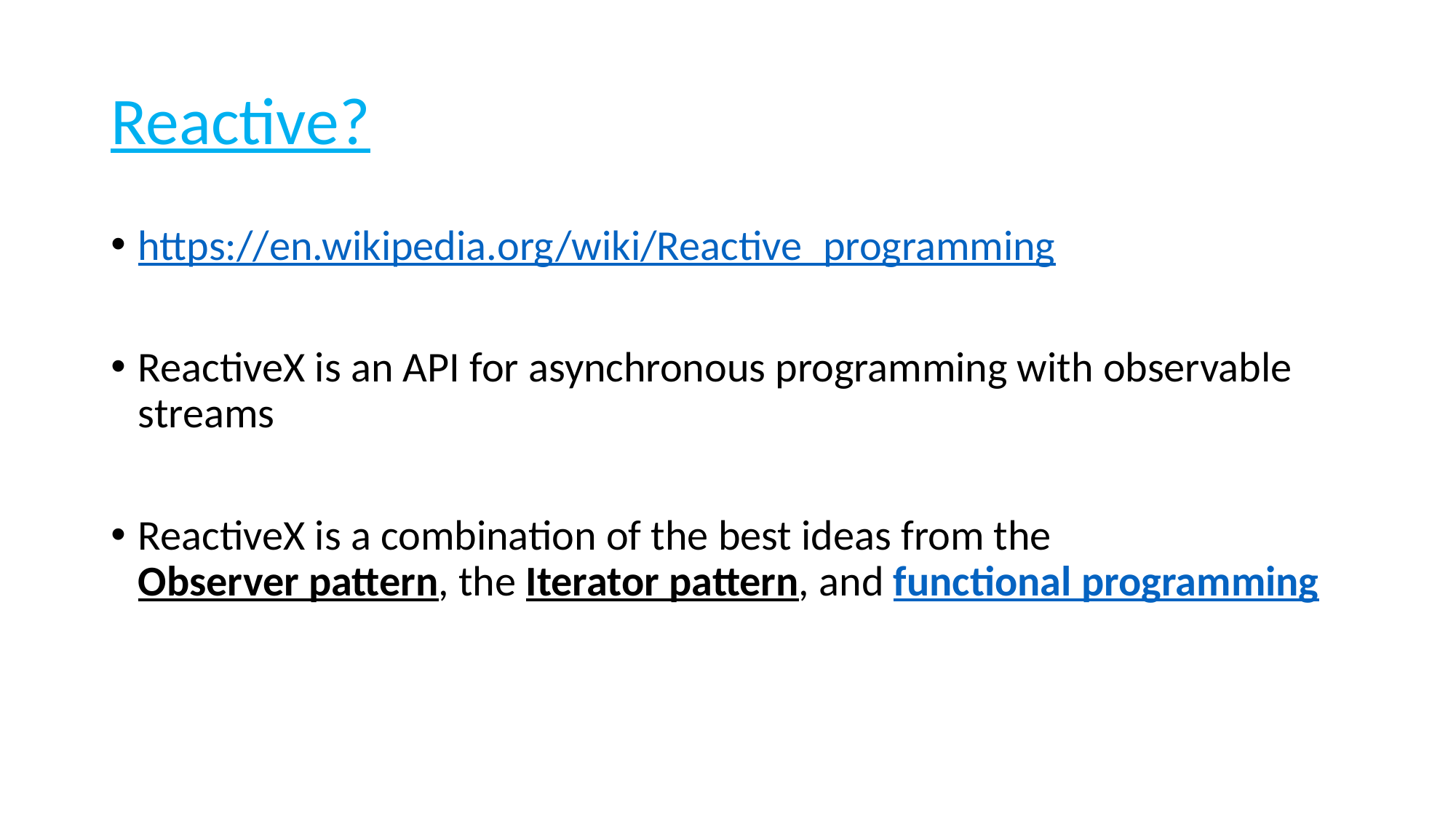

# Reactive?
https://en.wikipedia.org/wiki/Reactive_programming

ReactiveX is an API for asynchronous programming with observable streams

ReactiveX is a combination of the best ideas from the Observer pattern, the Iterator pattern, and functional programming